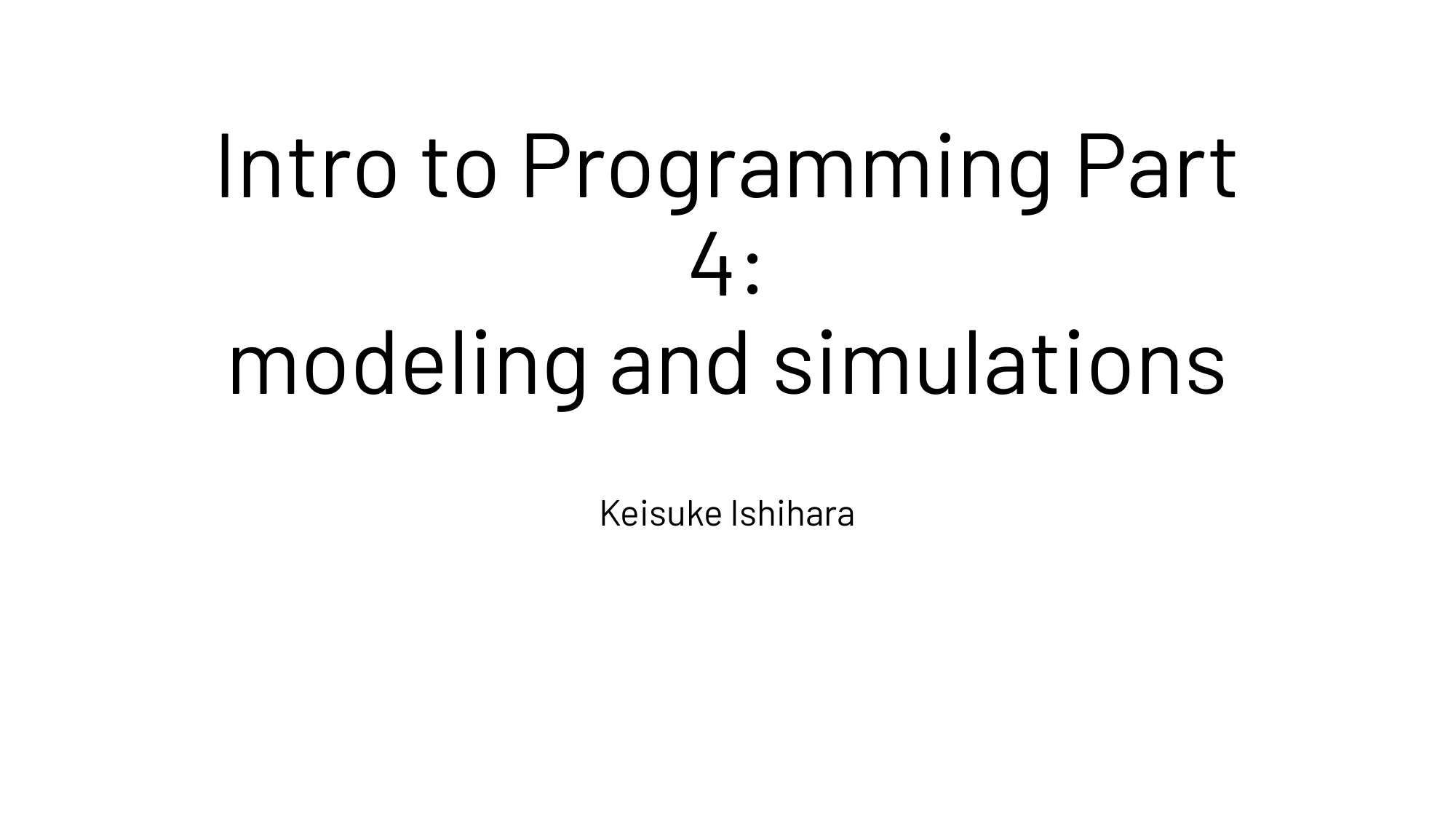

# Intro to Programming Part 4: modeling and simulations

Keisuke Ishihara